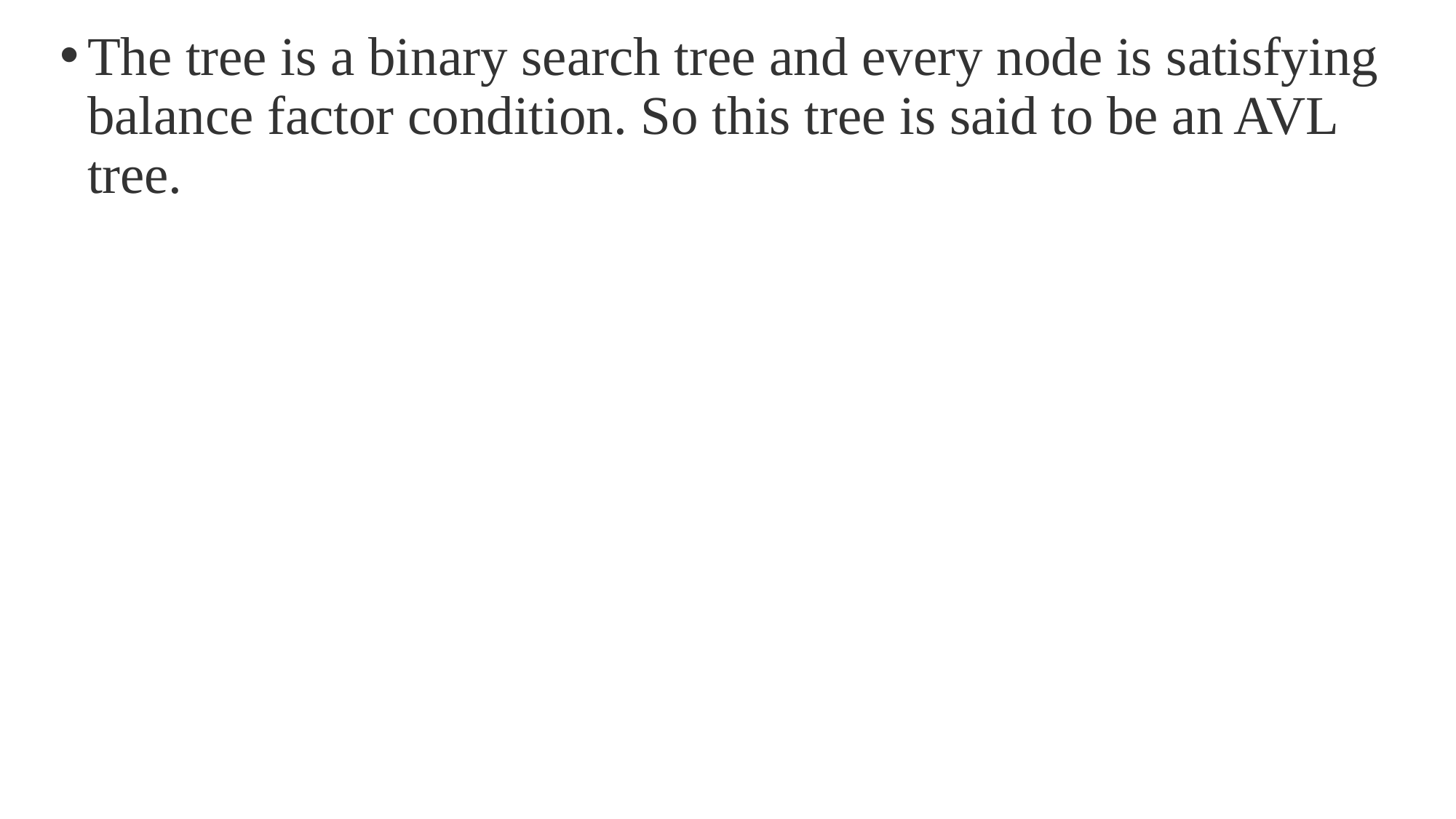

The tree is a binary search tree and every node is satisfying balance factor condition. So this tree is said to be an AVL tree.